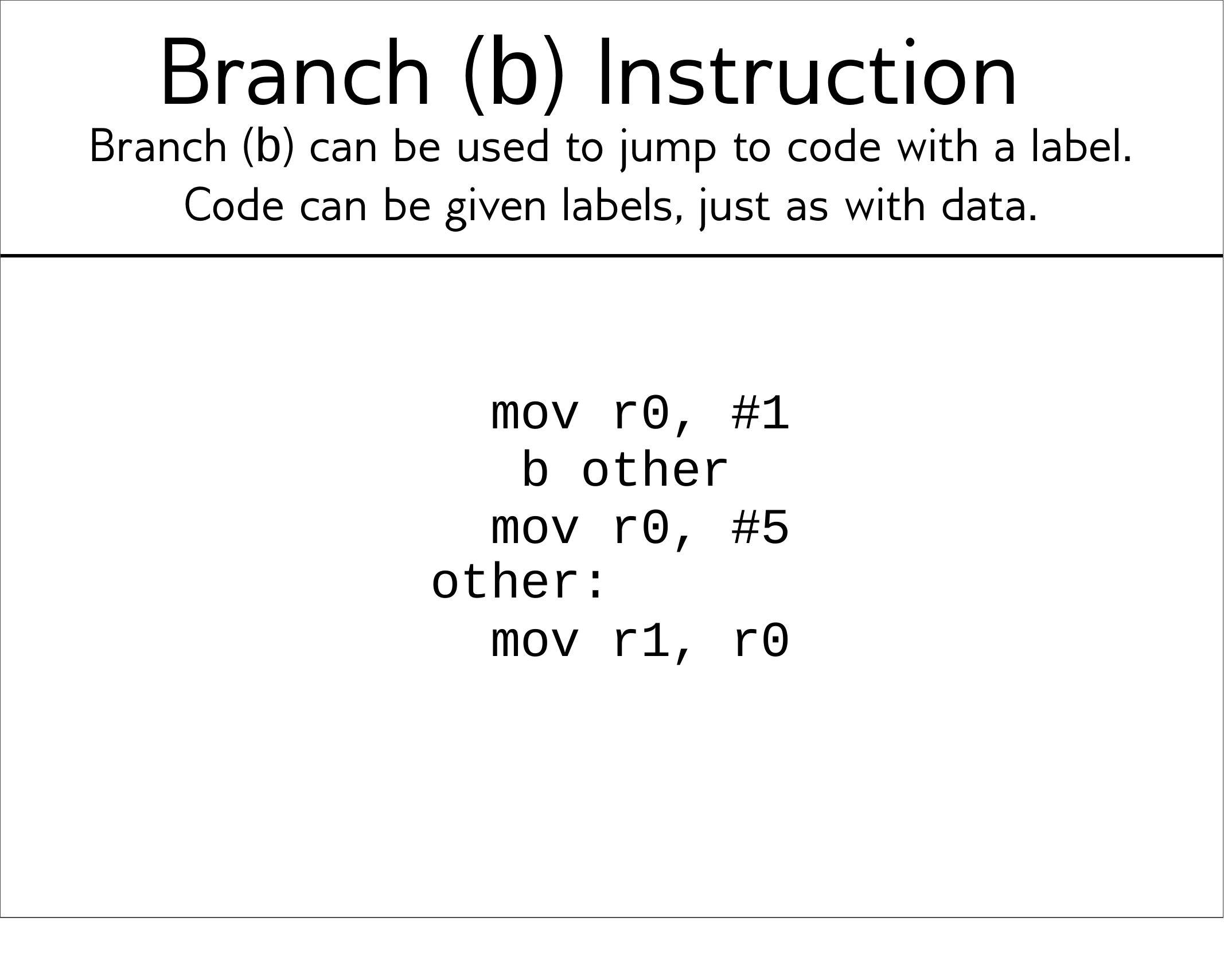

# Branch (b) Instruction
Branch (b) can be used to jump to code with a label.
Code can be given labels, just as with data.

mov r0, #1  b other  mov r0, #5
other:
mov r1, r0